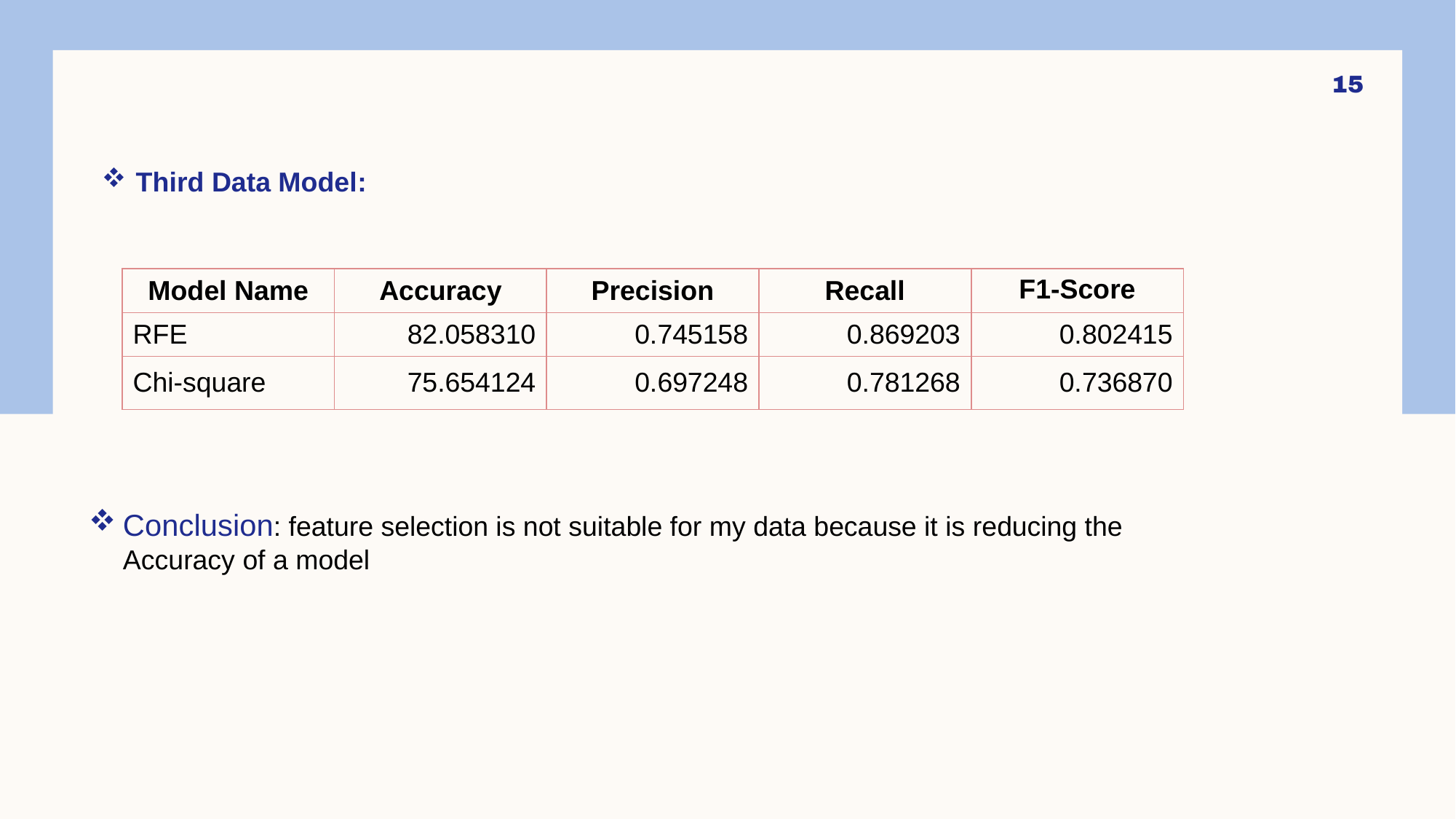

15
Third Data Model:
| Model Name | Accuracy | Precision | Recall | F1-Score |
| --- | --- | --- | --- | --- |
| RFE | 82.058310 | 0.745158 | 0.869203 | 0.802415 |
| Chi-square | 75.654124 | 0.697248 | 0.781268 | 0.736870 |
Conclusion: feature selection is not suitable for my data because it is reducing the Accuracy of a model